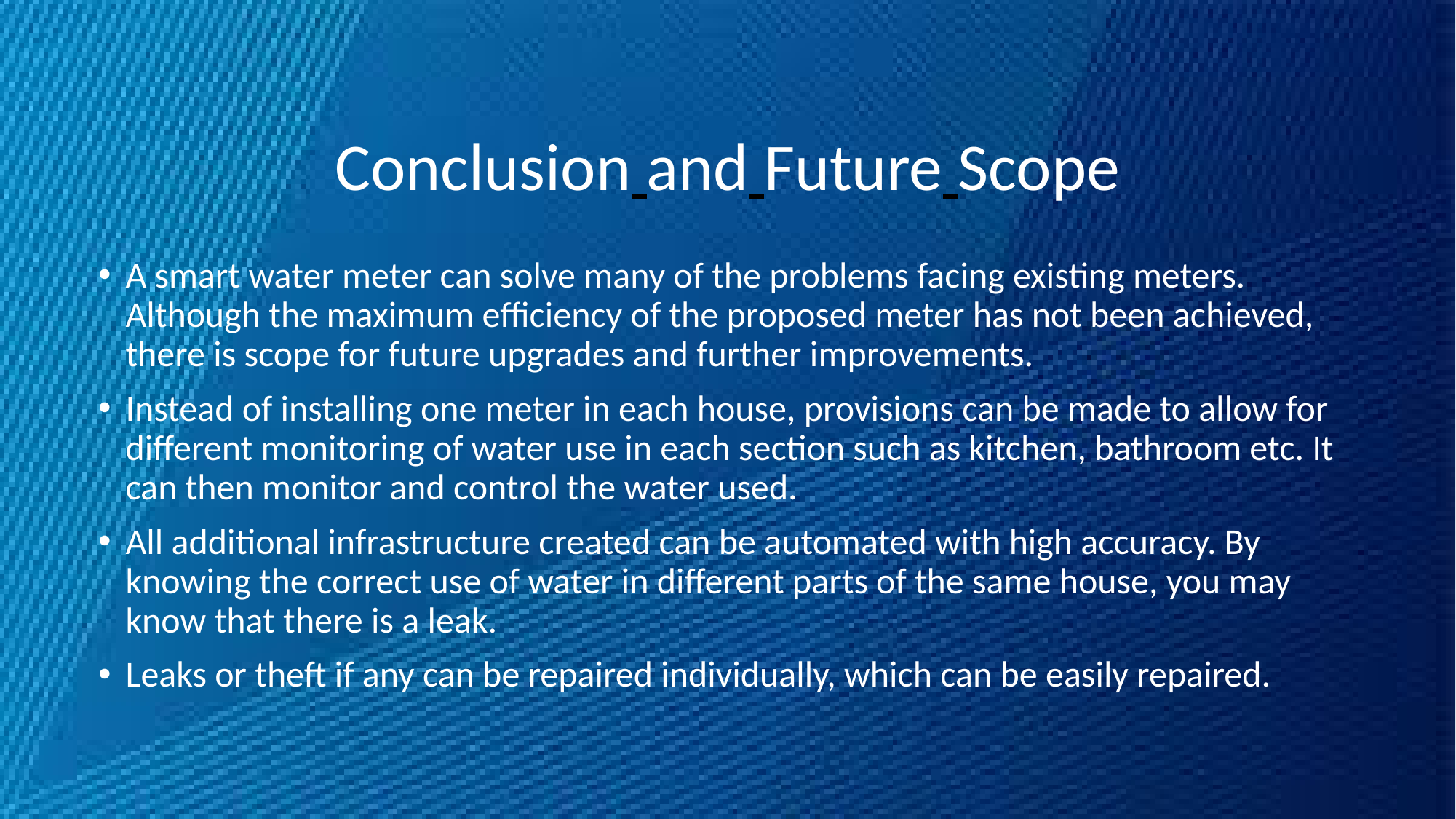

# Conclusion and Future Scope
A smart water meter can solve many of the problems facing existing meters. Although the maximum efficiency of the proposed meter has not been achieved, there is scope for future upgrades and further improvements.
Instead of installing one meter in each house, provisions can be made to allow for different monitoring of water use in each section such as kitchen, bathroom etc. It can then monitor and control the water used.
All additional infrastructure created can be automated with high accuracy. By knowing the correct use of water in different parts of the same house, you may know that there is a leak.
Leaks or theft if any can be repaired individually, which can be easily repaired.